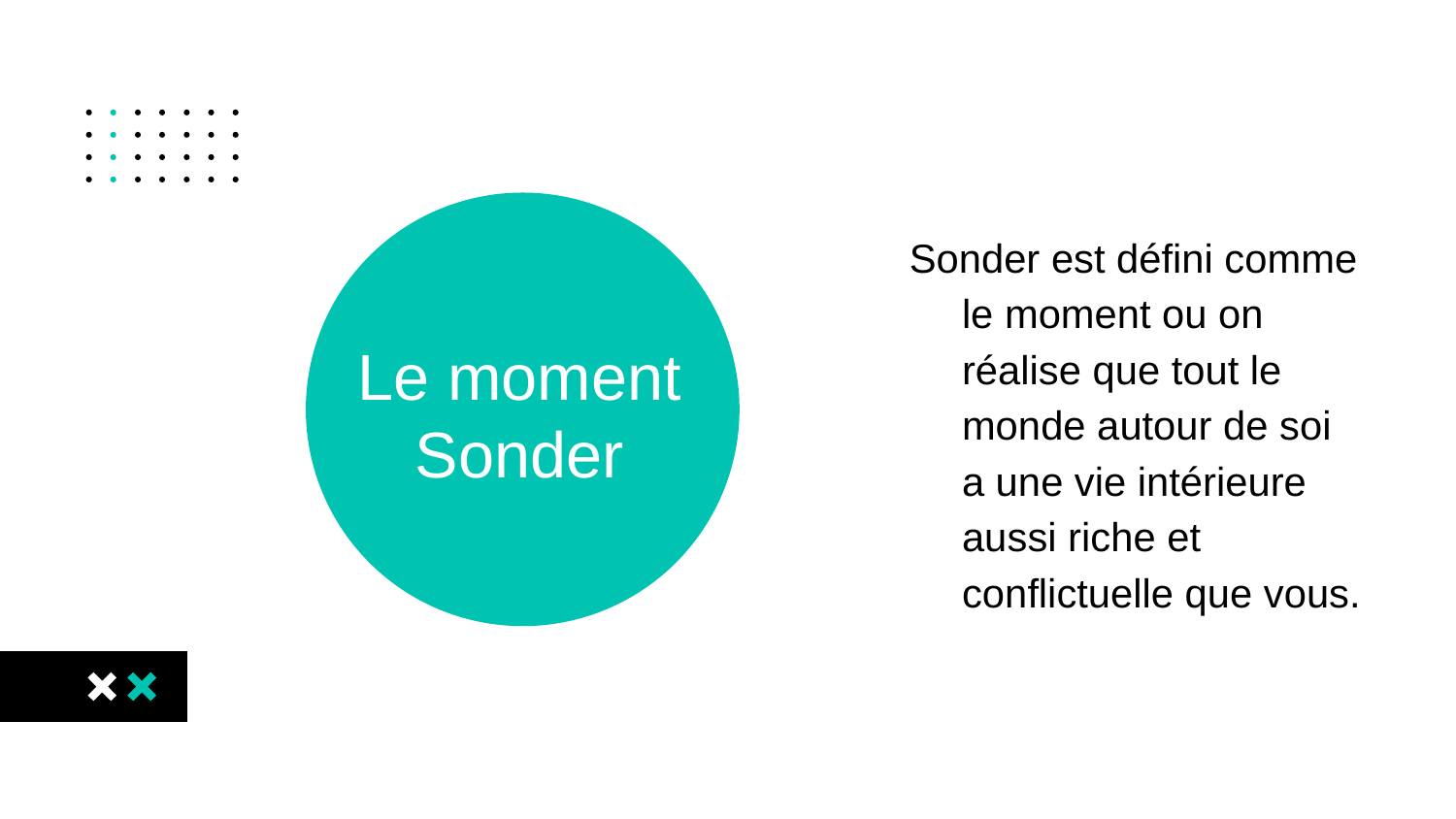

Sonder est défini comme le moment ou on réalise que tout le monde autour de soi a une vie intérieure aussi riche et conflictuelle que vous.
# Le moment Sonder